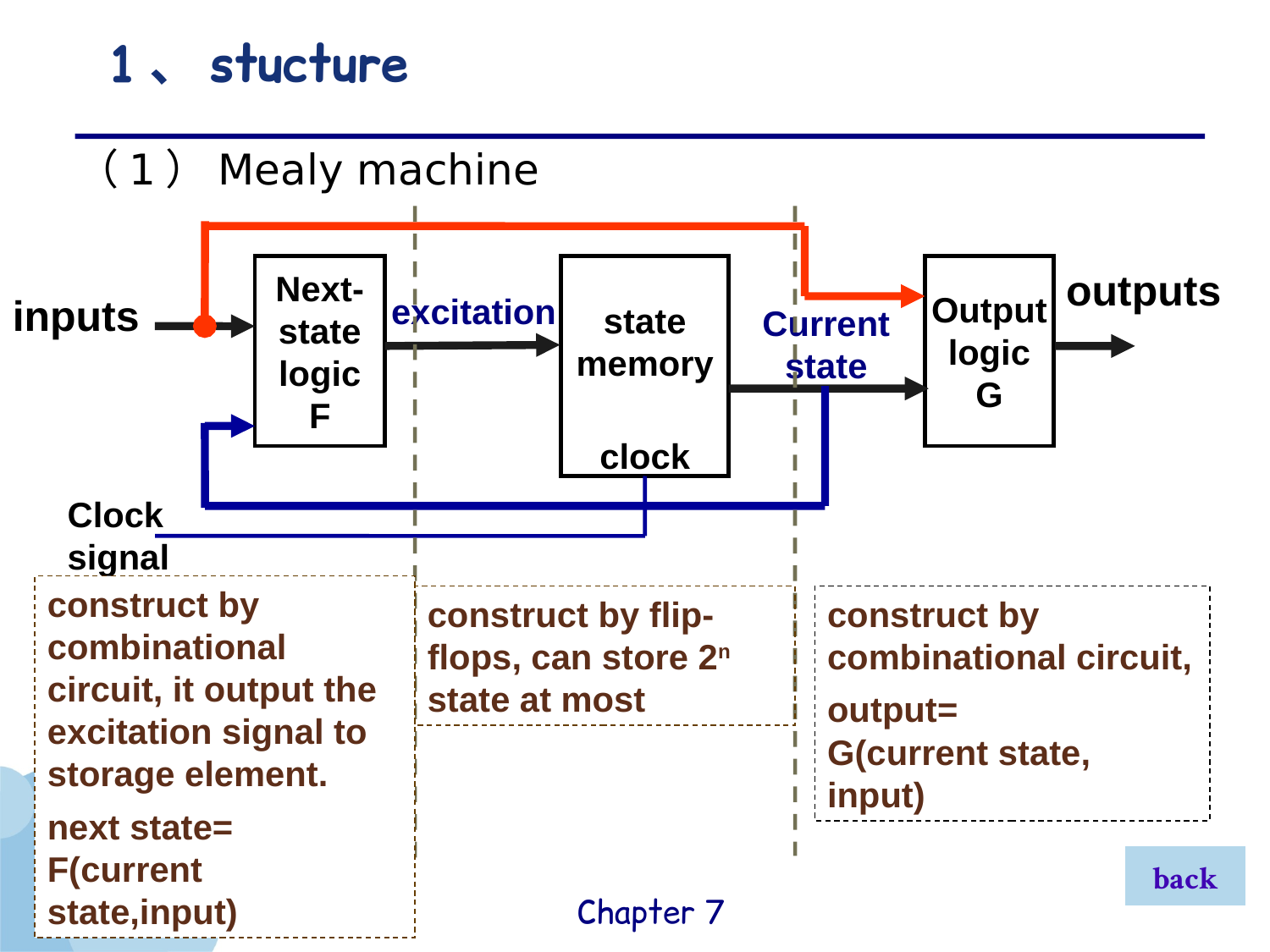

# 1、stucture
（1）Mealy machine

Next-state logic
F
state memory
clock
Output logic
G
outputs
inputs
excitation
Current state

Clock signal

construct by combinational circuit, it output the excitation signal to storage element.
next state=
F(current state,input)
construct by flip-flops, can store 2n state at most
construct by combinational circuit,
output=
G(current state, input)
back